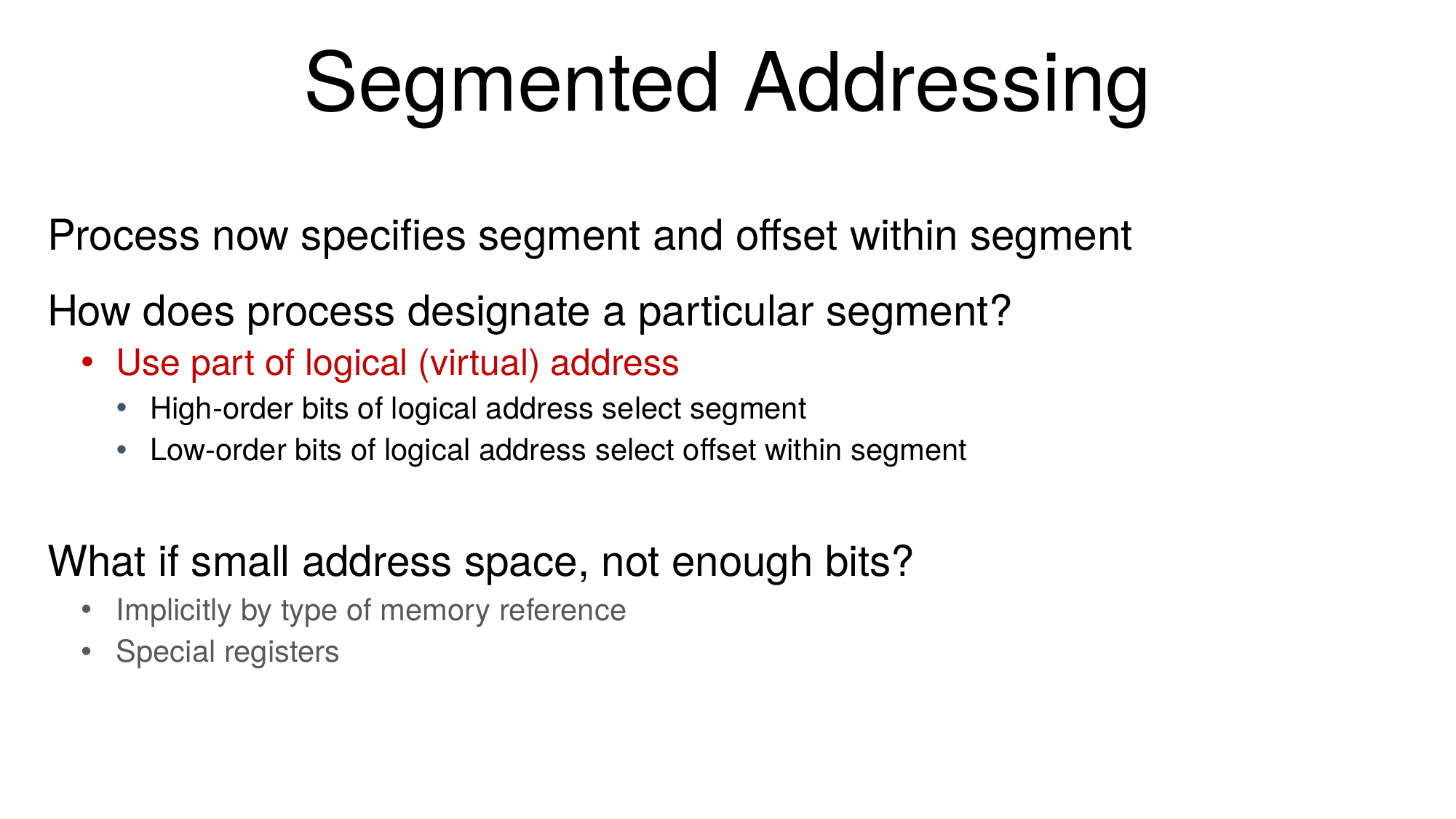

# Segmented Addressing
Process now specifies segment and offset within segment
How does process designate a particular segment?
Use part of logical (virtual) address
High-order bits of logical address select segment
Low-order bits of logical address select offset within segment

What if small address space, not enough bits?
Implicitly by type of memory reference
Special registers